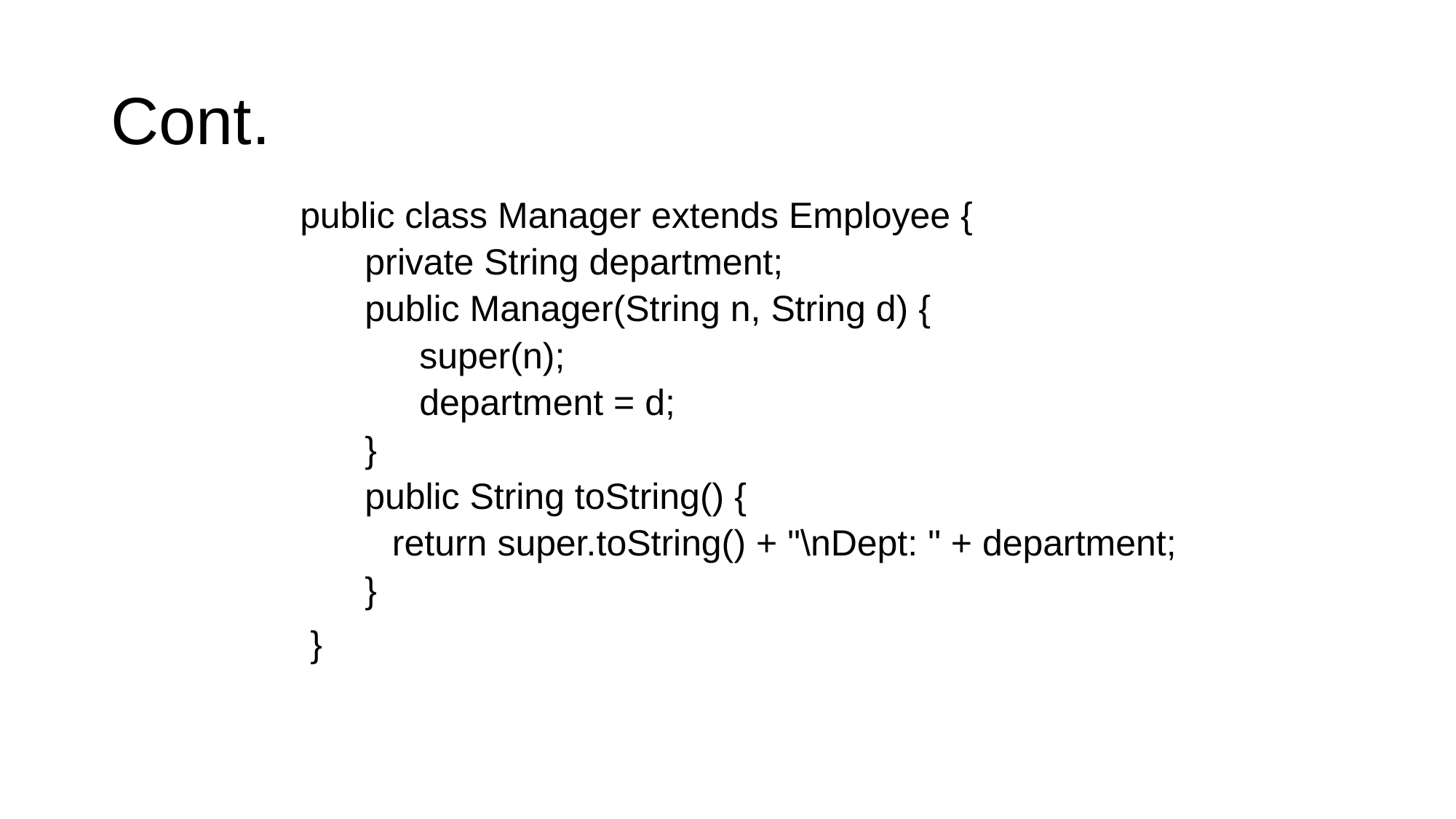

# Cont.
public class Manager extends Employee {
 private String department;
 public Manager(String n, String d) {
 super(n);
 department = d;
 }
 public String toString() {
	 return super.toString() + "\nDept: " + department;
 }
 }